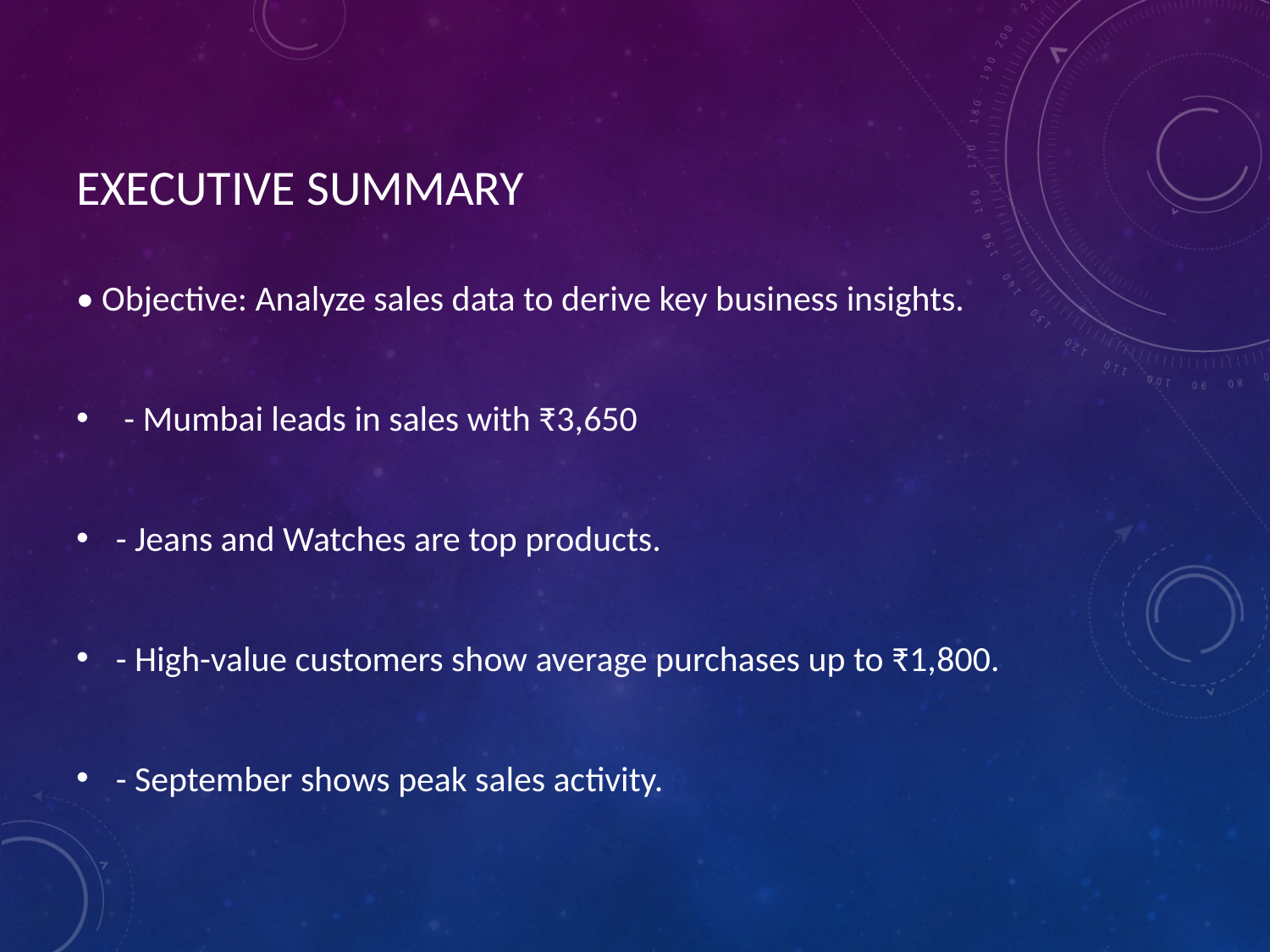

# Executive Summary
• Objective: Analyze sales data to derive key business insights.

 - Mumbai leads in sales with ₹3,650

- Jeans and Watches are top products.

- High-value customers show average purchases up to ₹1,800.

- September shows peak sales activity.